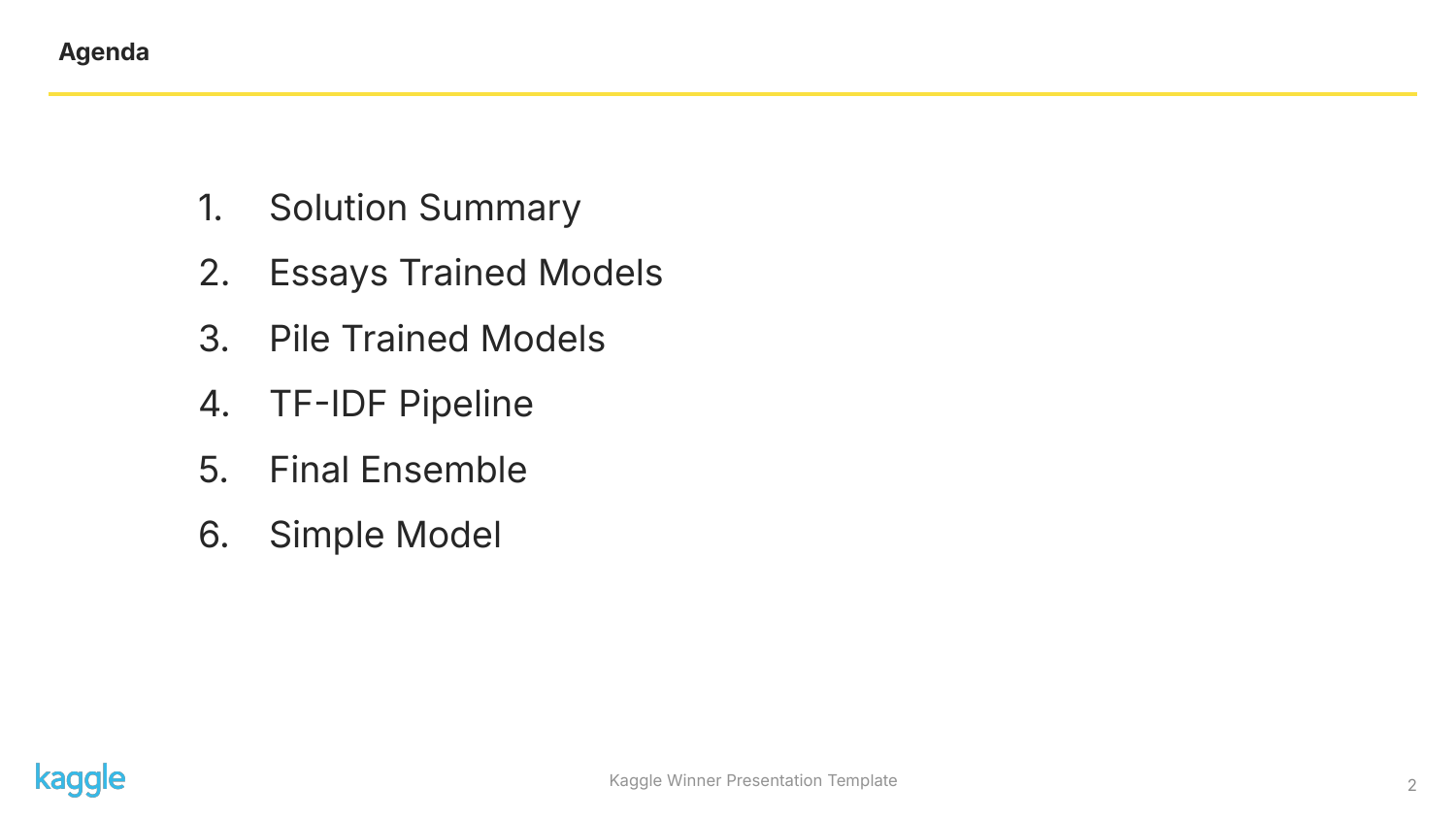

Agenda

Solution Summary
Essays Trained Models
Pile Trained Models
TF-IDF Pipeline
Final Ensemble
Simple Model
2